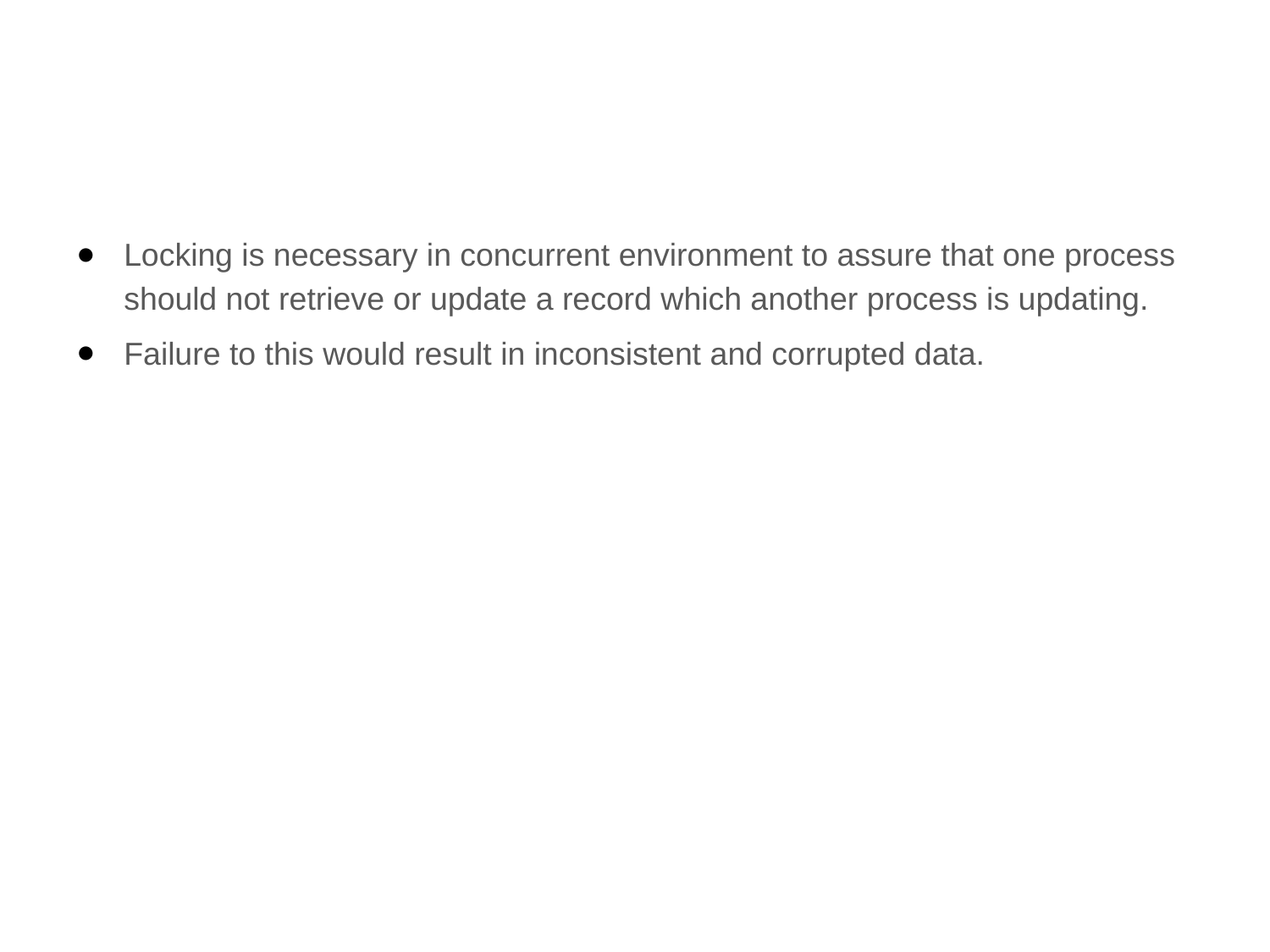

#
Locking is necessary in concurrent environment to assure that one process should not retrieve or update a record which another process is updating.
Failure to this would result in inconsistent and corrupted data.